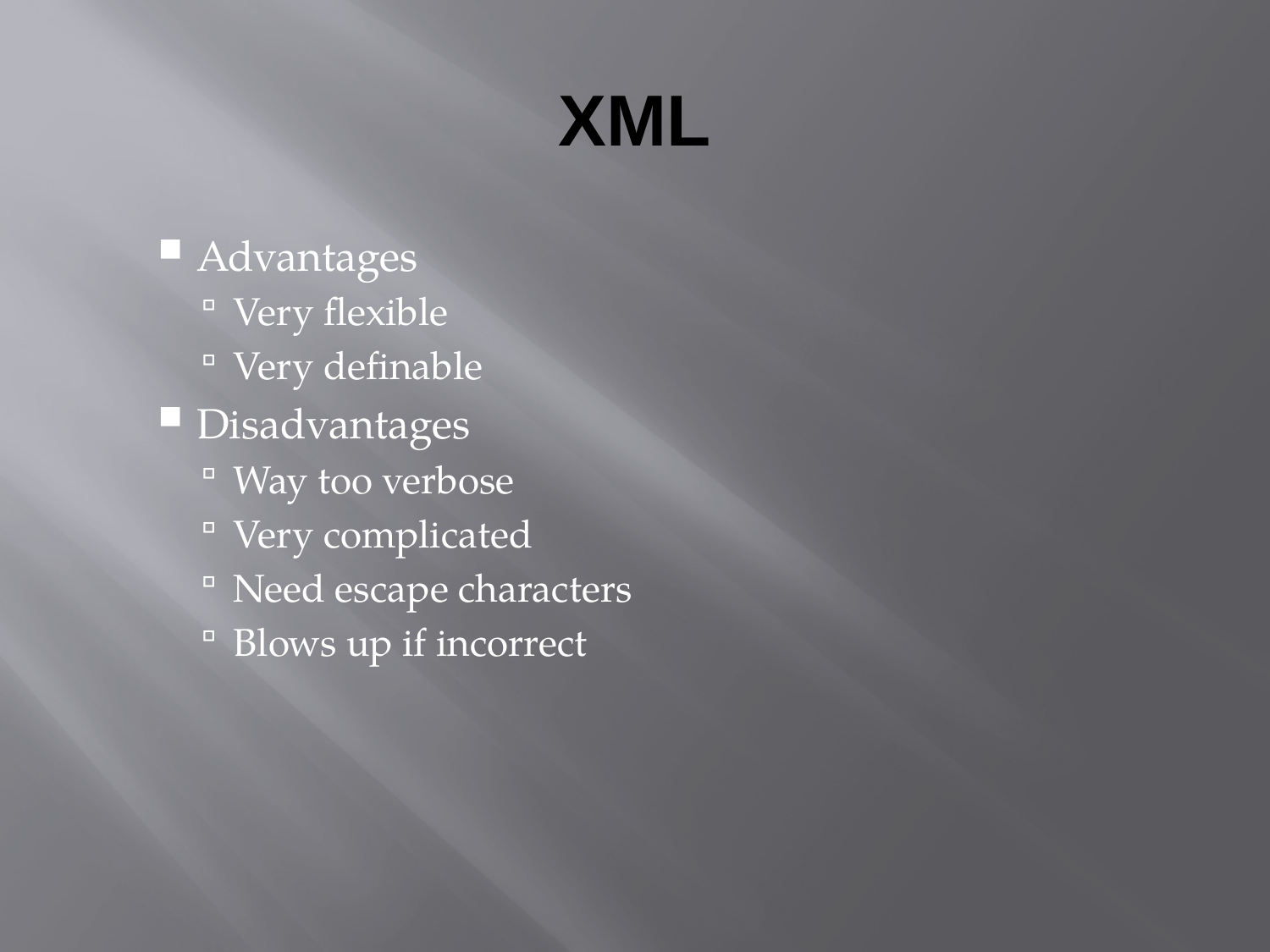

# XML
Advantages
Very flexible
Very definable
Disadvantages
Way too verbose
Very complicated
Need escape characters
Blows up if incorrect